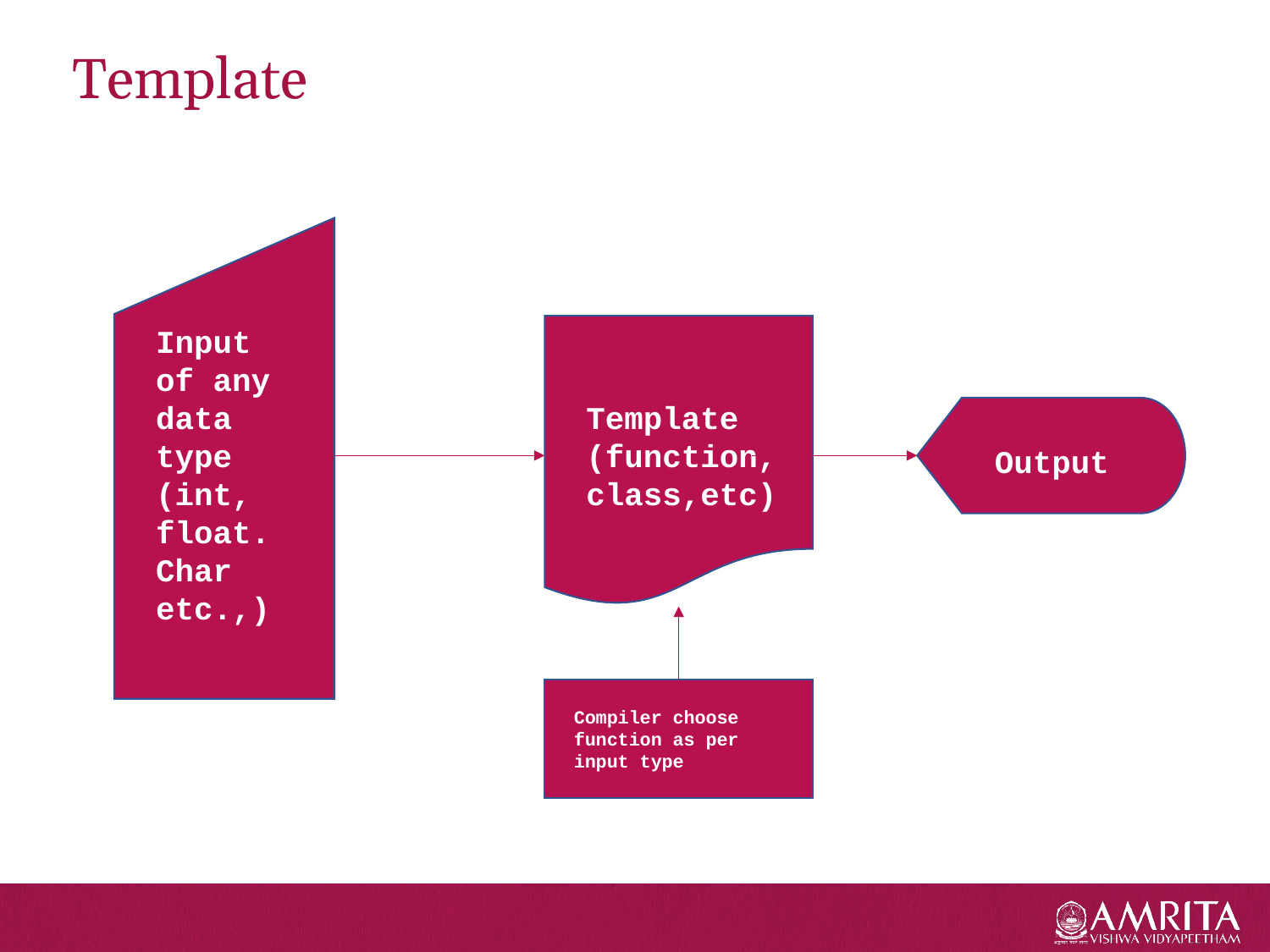

# Template

Input of any data type (int, float. Char etc.,)

Template (function, class,etc)

Output

Compiler choose function as per input type